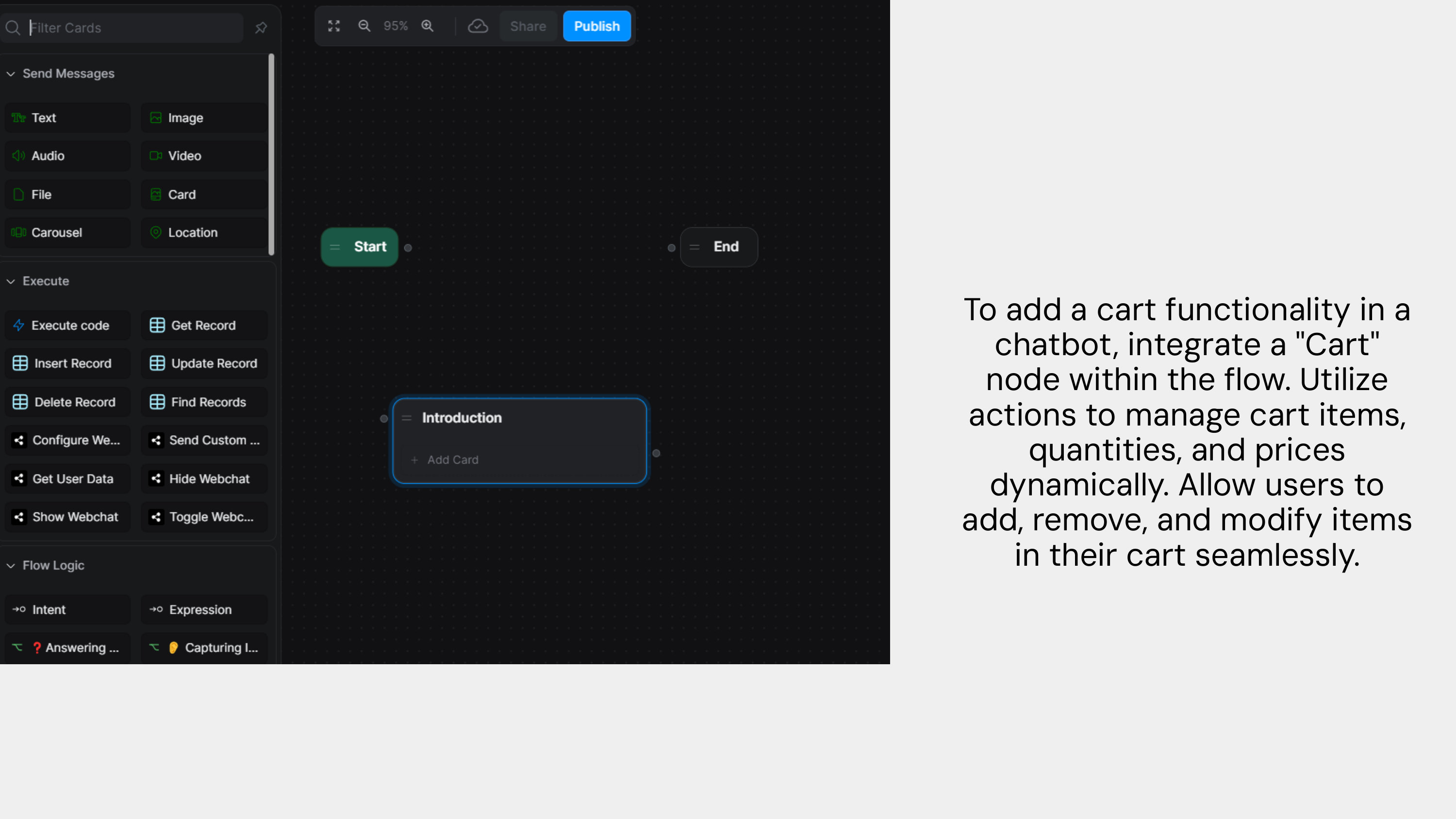

To add a cart functionality in a chatbot, integrate a "Cart" node within the flow. Utilize actions to manage cart items, quantities, and prices dynamically. Allow users to add, remove, and modify items in their cart seamlessly.